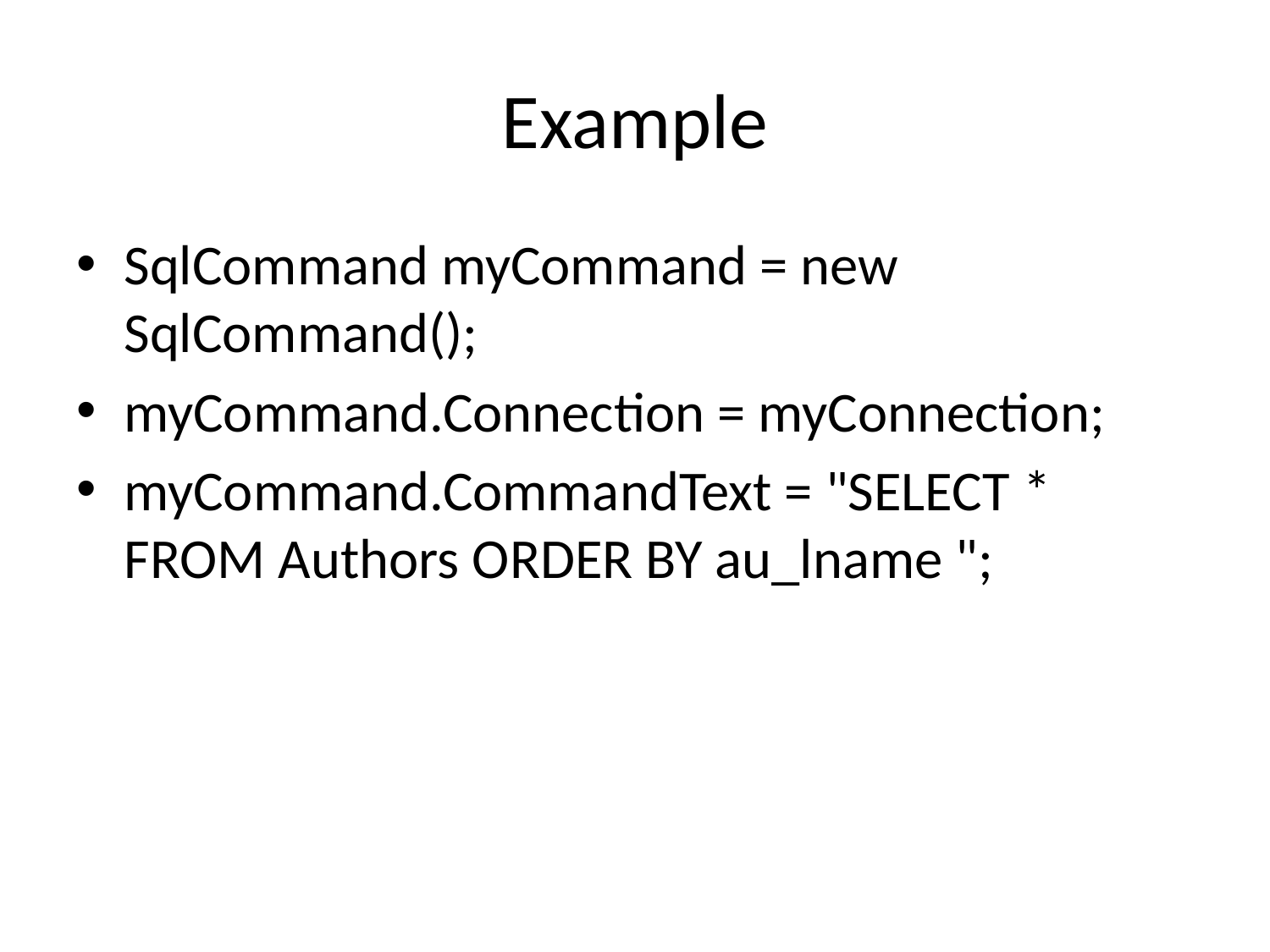

# Example
SqlCommand myCommand = new SqlCommand();
myCommand.Connection = myConnection;
myCommand.CommandText = "SELECT * FROM Authors ORDER BY au_lname ";